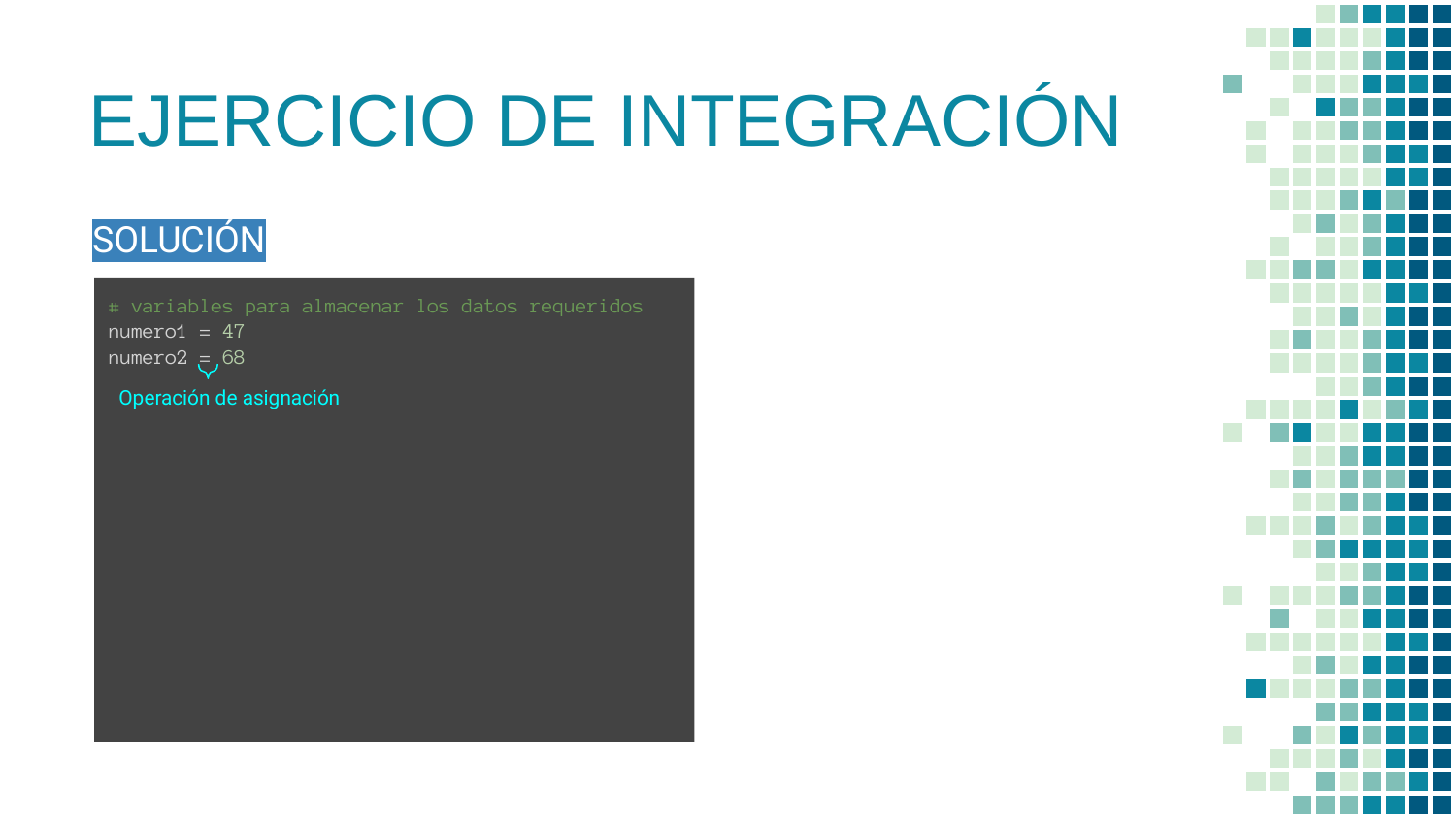

# EJERCICIO DE INTEGRACIÓN
SOLUCIÓN

# variables para almacenar los datos requeridos
numero1 = 47
numero2 = 68

Operación de asignación